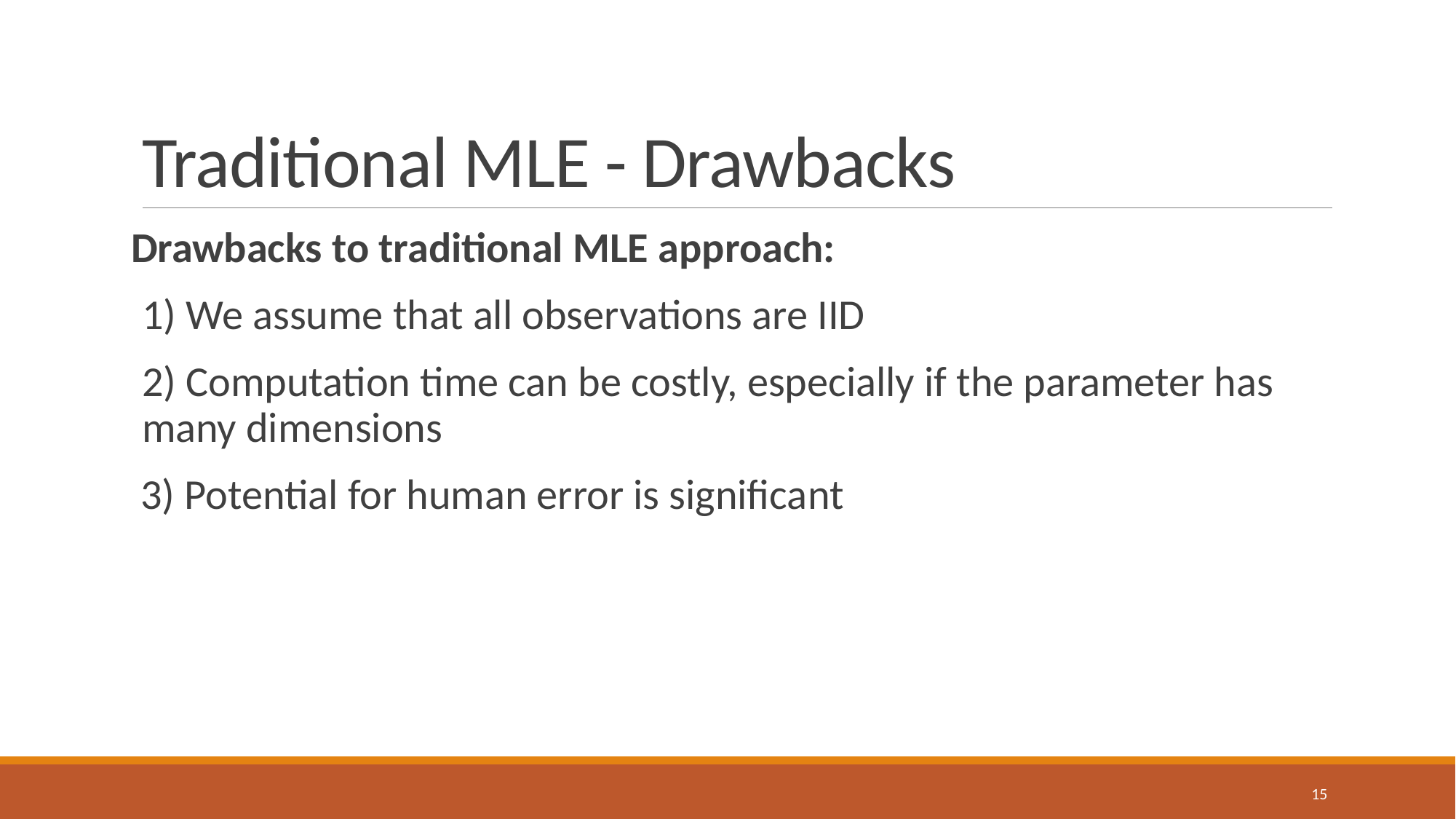

# Traditional MLE - Drawbacks
Drawbacks to traditional MLE approach:
1) We assume that all observations are IID
2) Computation time can be costly, especially if the parameter has many dimensions
 3) Potential for human error is significant
15